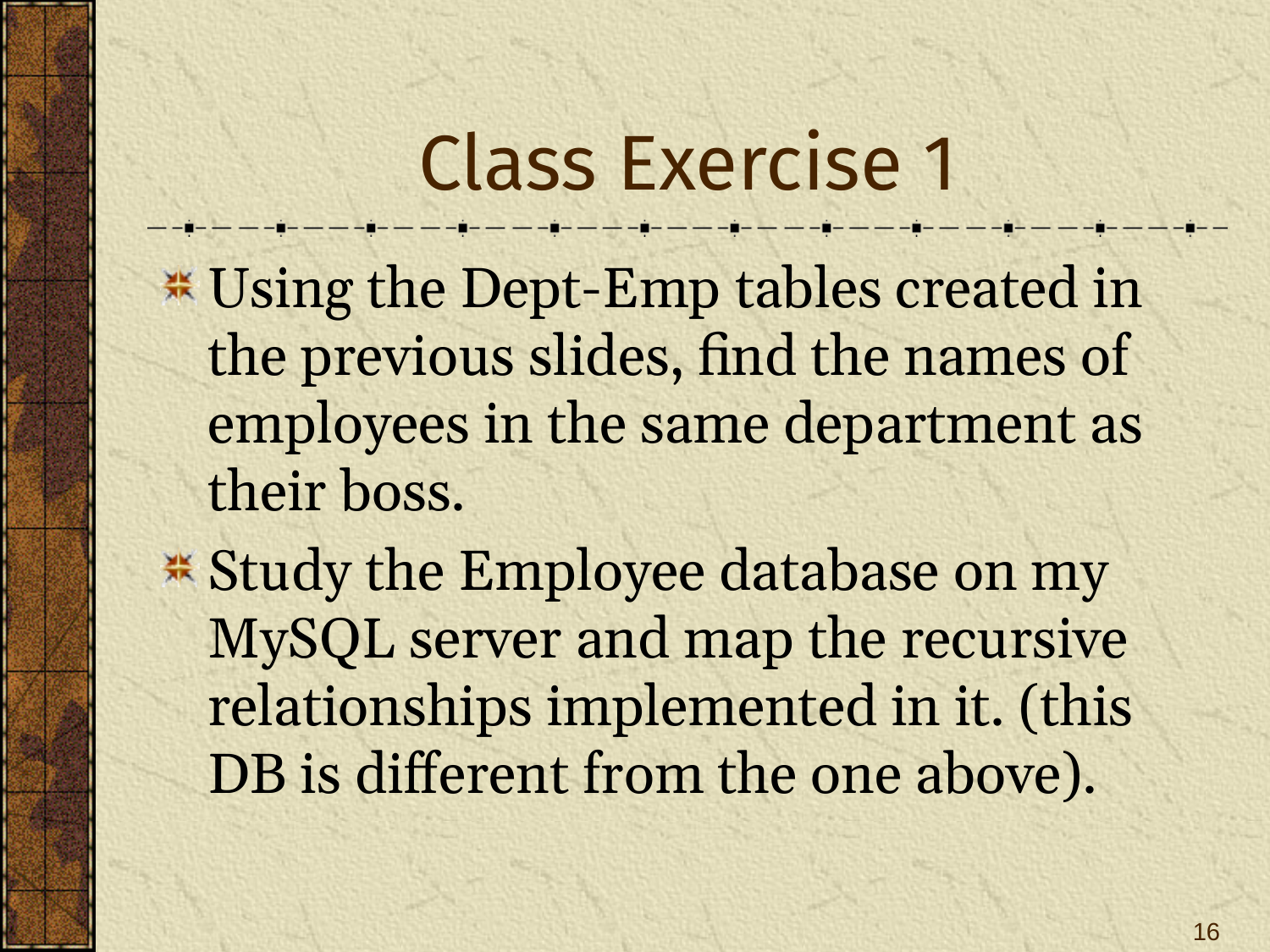

# Class Exercise 1
Using the Dept-Emp tables created in the previous slides, find the names of employees in the same department as their boss.
Study the Employee database on my MySQL server and map the recursive relationships implemented in it. (this DB is different from the one above).

16